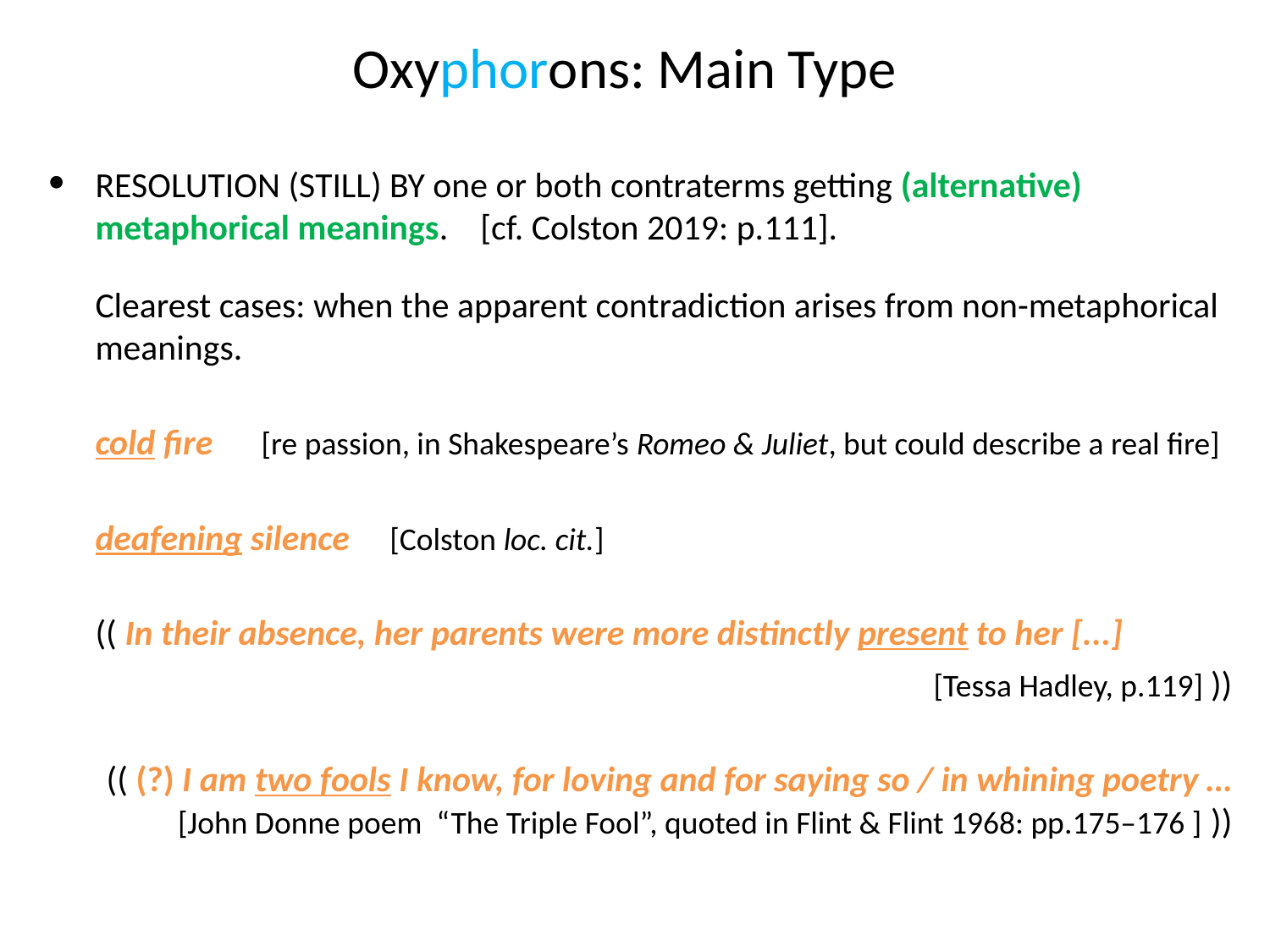

# Oxyphorons: Main Type
RESOLUTION (STILL) BY one or both contraterms getting (alternative) metaphorical meanings.    [cf. Colston 2019: p.111].
Clearest cases: when the apparent contradiction arises from non-metaphorical meanings.
cold fire      [re passion, in Shakespeare’s Romeo & Juliet, but could describe a real fire]
deafening silence     [Colston loc. cit.]
(( In their absence, her parents were more distinctly present to her [...]
 [Tessa Hadley, p.119] ))
(( (?) I am two fools I know, for loving and for saying so / in whining poetry … [John Donne poem  “The Triple Fool”, quoted in Flint & Flint 1968: pp.175–176 ] ))